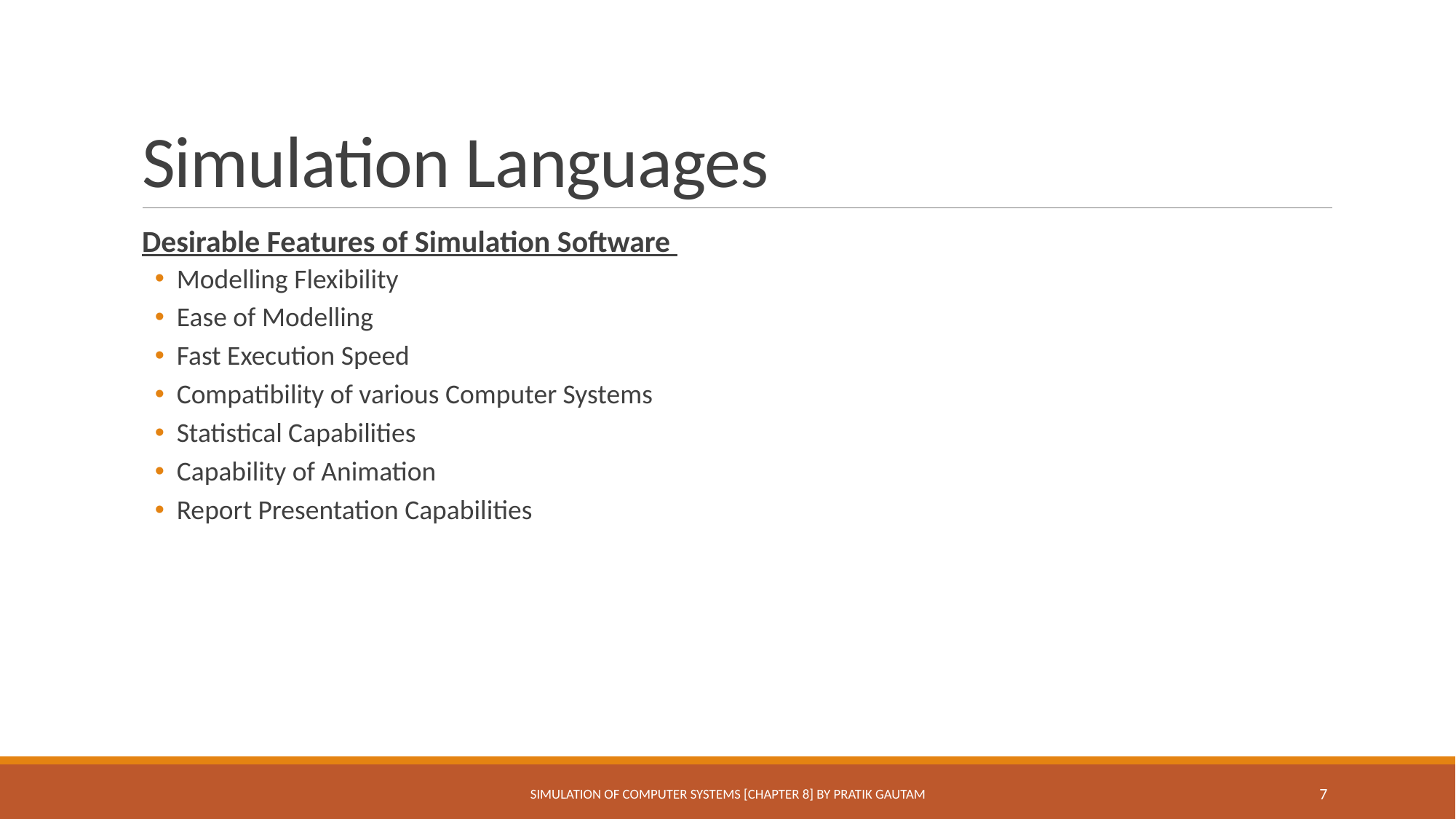

# Simulation Languages
Desirable Features of Simulation Software
Modelling Flexibility
Ease of Modelling
Fast Execution Speed
Compatibility of various Computer Systems
Statistical Capabilities
Capability of Animation
Report Presentation Capabilities
Simulation of Computer Systems [Chapter 8] By Pratik Gautam
7